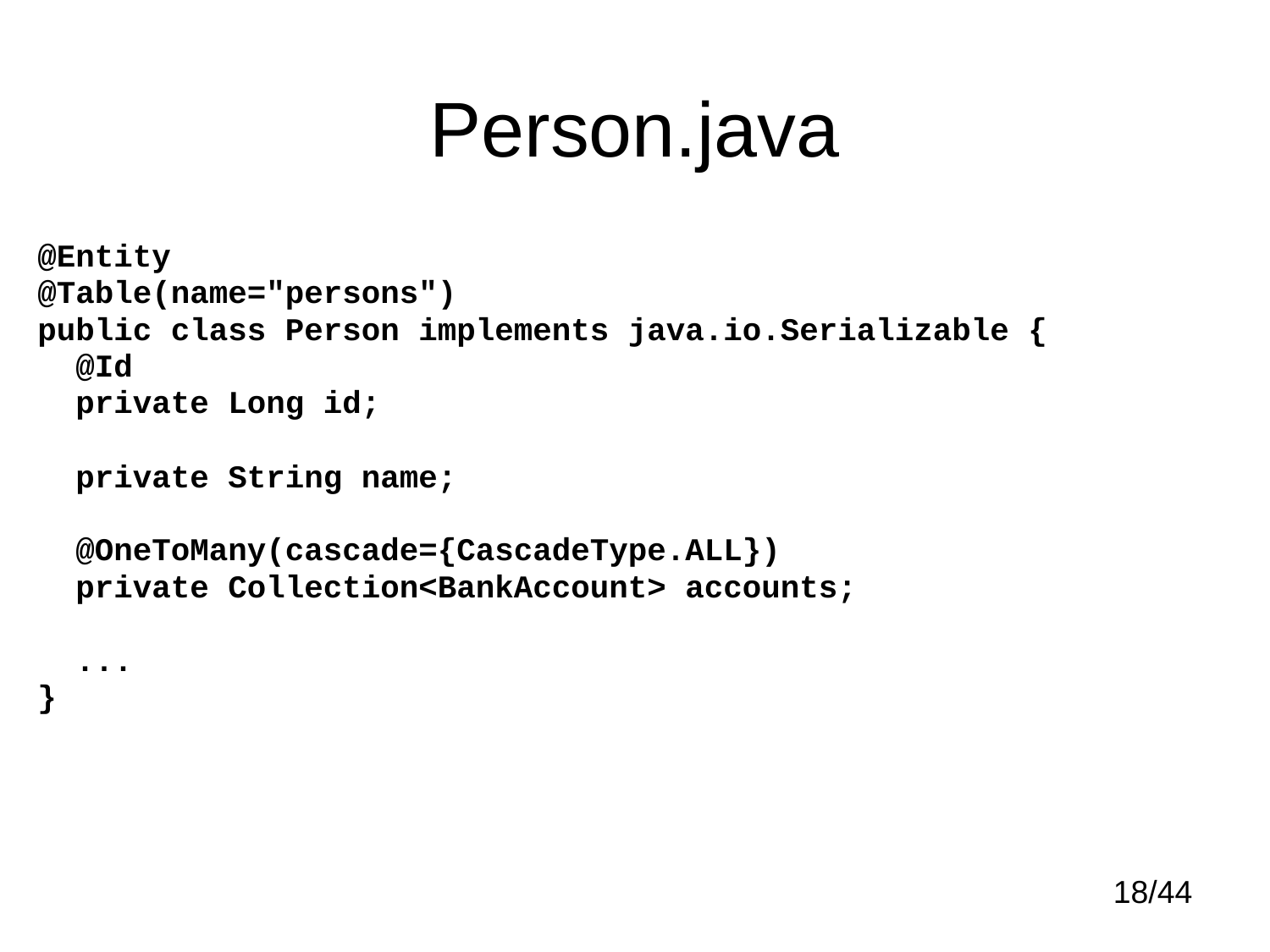

# Person.java
@Entity
@Table(name="persons")
public class Person implements java.io.Serializable {
  @Id
  private Long id;

  private String name;

  @OneToMany(cascade={CascadeType.ALL})
  private Collection<BankAccount> accounts;

  ...
}